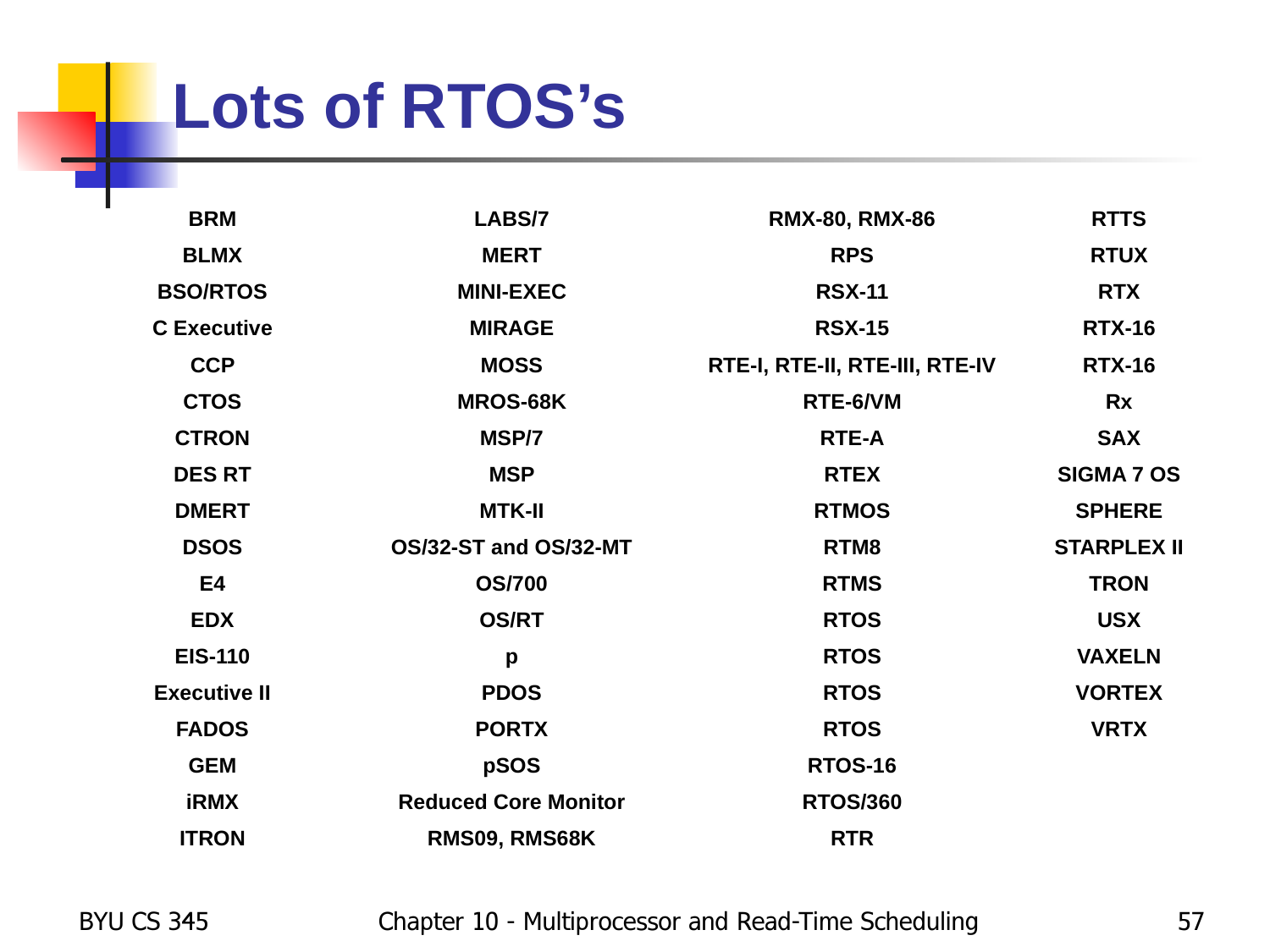

# Lots of RTOS’s
| BRM | LABS/7 | RMX-80, RMX-86 | RTTS |
| --- | --- | --- | --- |
| BLMX | MERT | RPS | RTUX |
| BSO/RTOS | MINI-EXEC | RSX-11 | RTX |
| C Executive | MIRAGE | RSX-15 | RTX-16 |
| CCP | MOSS | RTE-I, RTE-II, RTE-III, RTE-IV | RTX-16 |
| CTOS | MROS-68K | RTE-6/VM | Rx |
| CTRON | MSP/7 | RTE-A | SAX |
| DES RT | MSP | RTEX | SIGMA 7 OS |
| DMERT | MTK-II | RTMOS | SPHERE |
| DSOS | OS/32-ST and OS/32-MT | RTM8 | STARPLEX II |
| E4 | OS/700 | RTMS | TRON |
| EDX | OS/RT | RTOS | USX |
| EIS-110 | p | RTOS | VAXELN |
| Executive II | PDOS | RTOS | VORTEX |
| FADOS | PORTX | RTOS | VRTX |
| GEM | pSOS | RTOS-16 |  |
| iRMX | Reduced Core Monitor | RTOS/360 |  |
| ITRON | RMS09, RMS68K | RTR |  |
BYU CS 345
Chapter 10 - Multiprocessor and Read-Time Scheduling
57